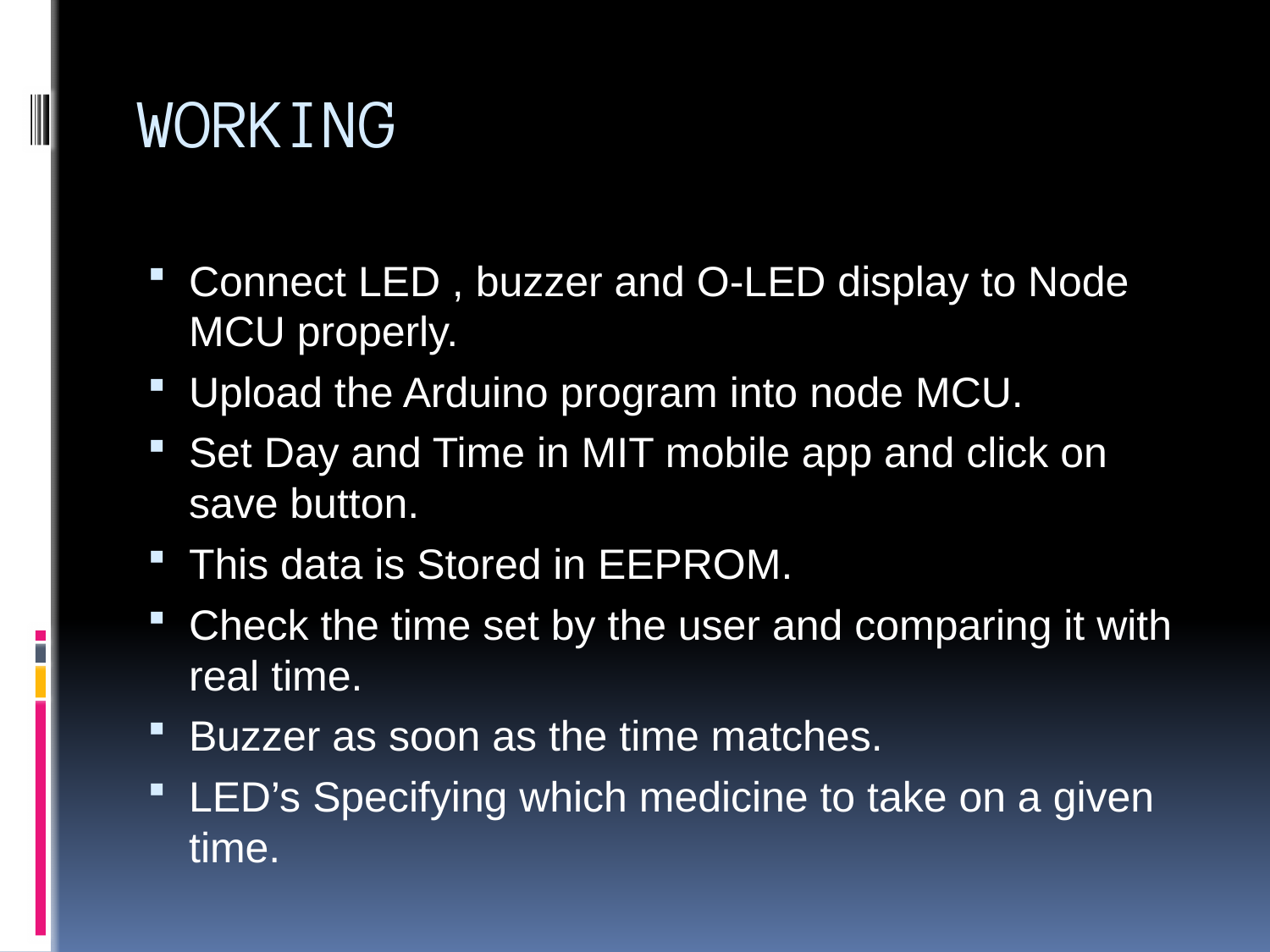

# WORKING
Connect LED , buzzer and O-LED display to Node MCU properly.
Upload the Arduino program into node MCU.
Set Day and Time in MIT mobile app and click on save button.
This data is Stored in EEPROM.
Check the time set by the user and comparing it with real time.
Buzzer as soon as the time matches.
LED’s Specifying which medicine to take on a given time.